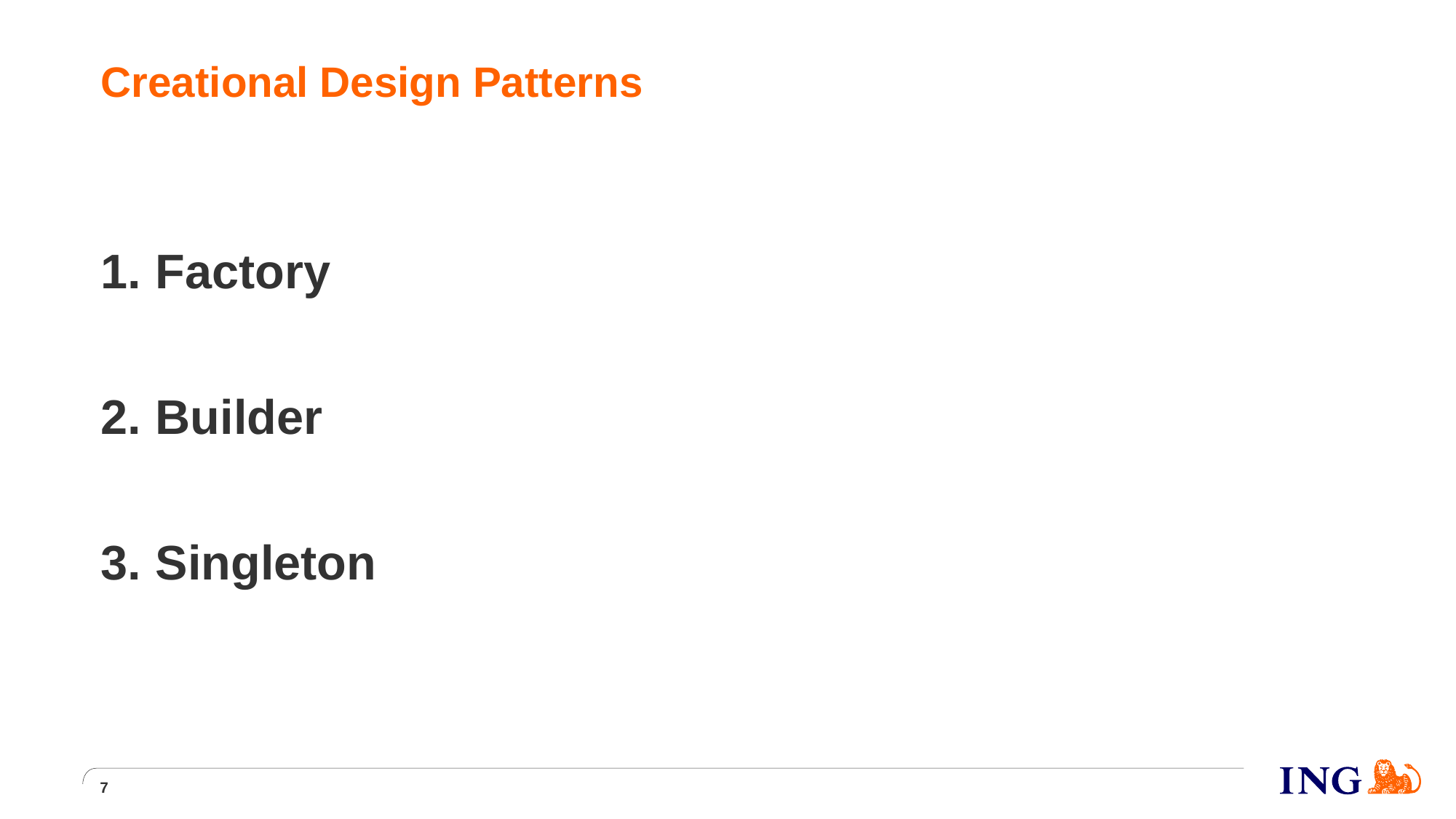

# Creational Design Patterns
Factory
Builder
Singleton
7